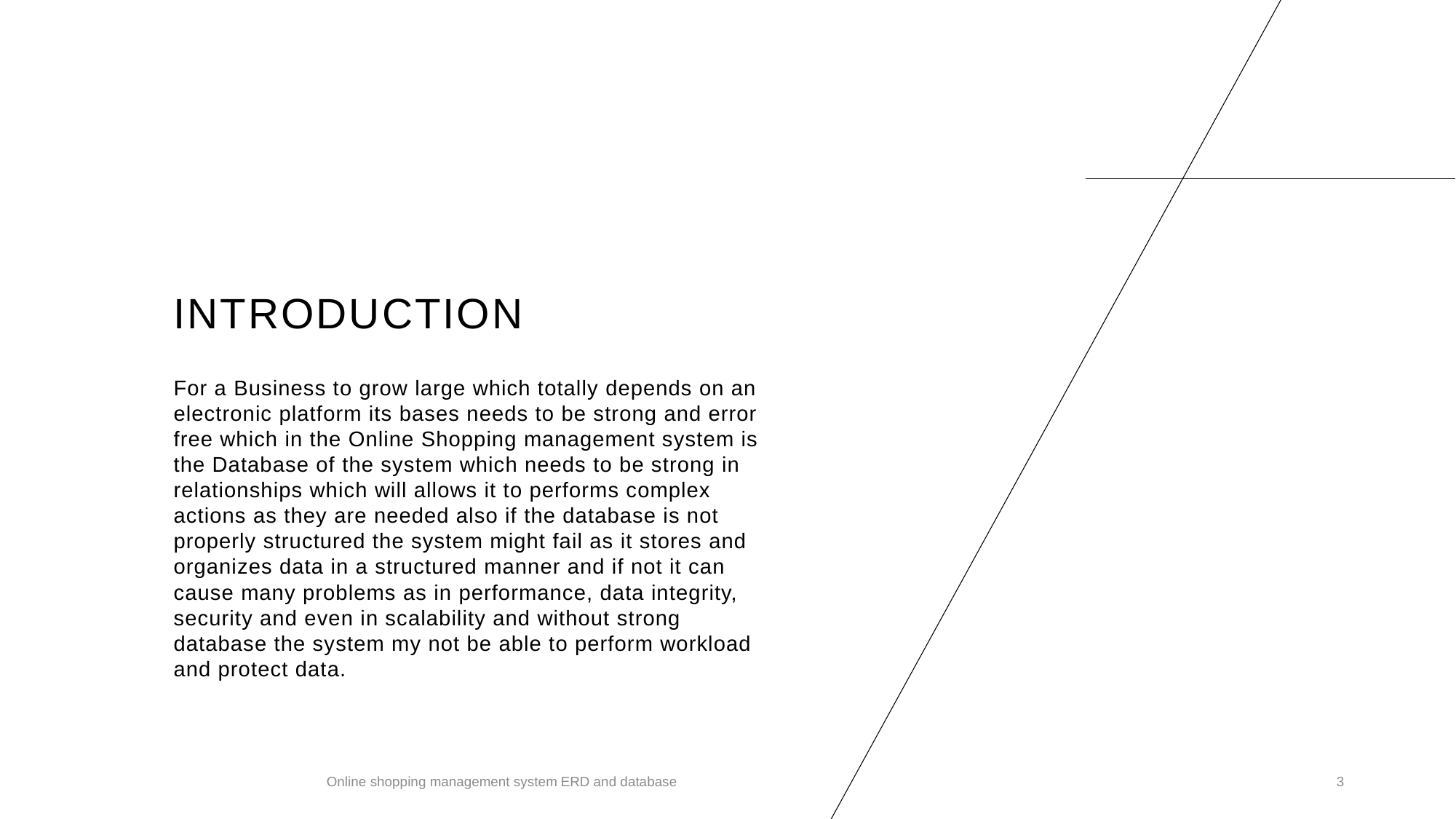

# INTRODUCTION
For a Business to grow large which totally depends on an electronic platform its bases needs to be strong and error free which in the Online Shopping management system is the Database of the system which needs to be strong in relationships which will allows it to performs complex actions as they are needed also if the database is not properly structured the system might fail as it stores and organizes data in a structured manner and if not it can cause many problems as in performance, data integrity, security and even in scalability and without strong database the system my not be able to perform workload and protect data.
Online shopping management system ERD and database
3